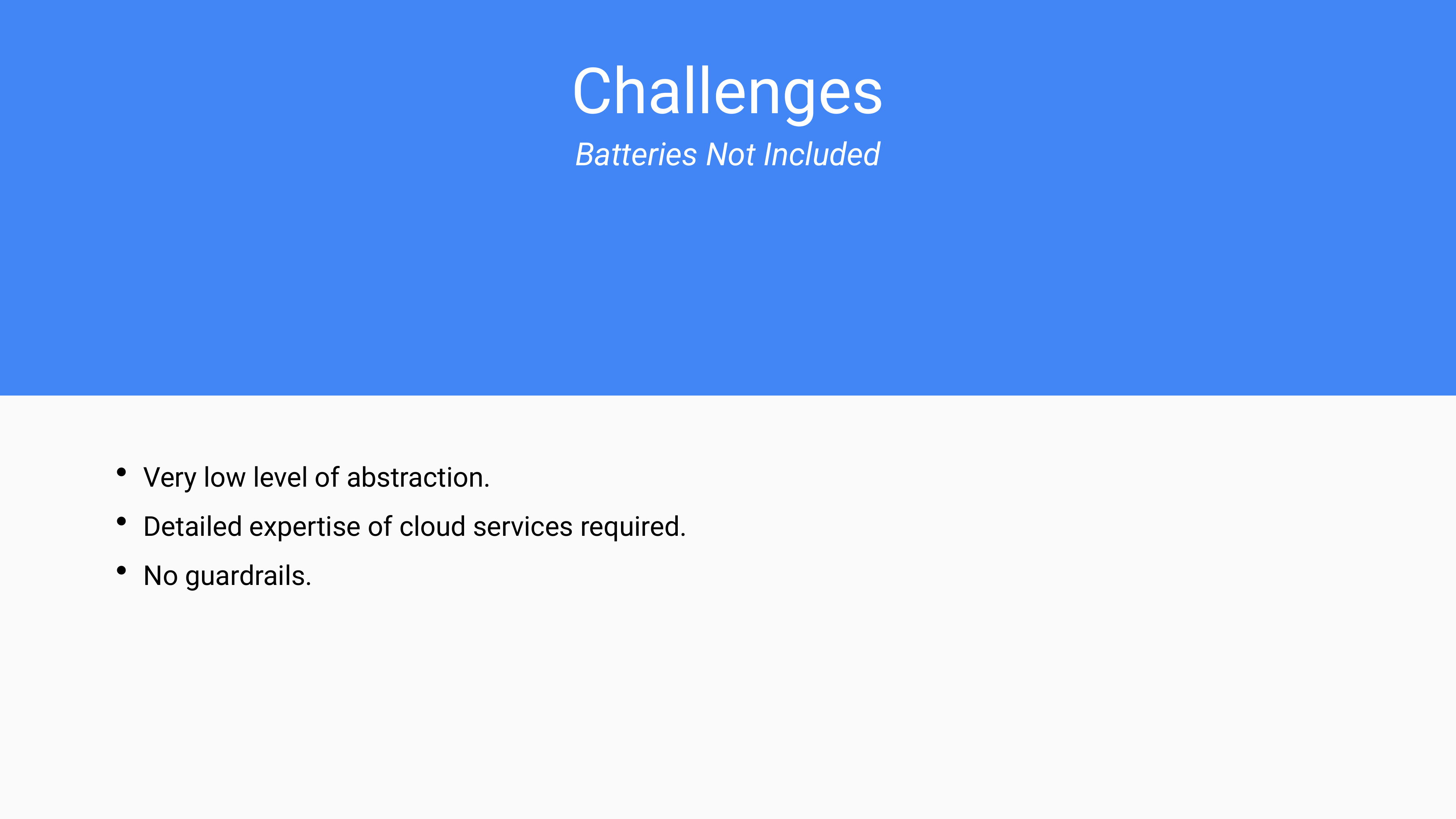

Challenges
Batteries Not Included
Very low level of abstraction.
Detailed expertise of cloud services required.
No guardrails.